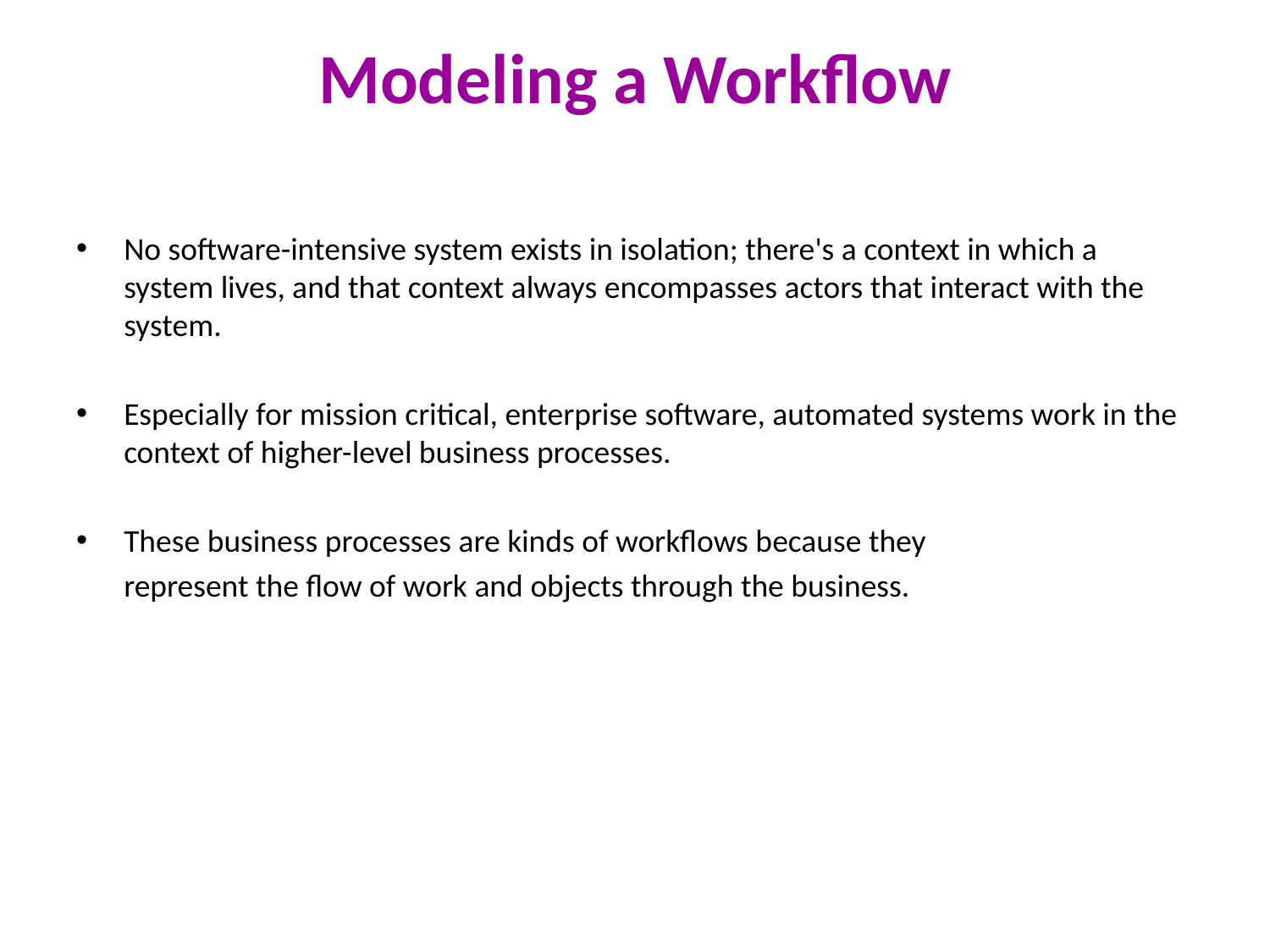

# Modeling a Workflow
No software-intensive system exists in isolation; there's a context in which a system lives, and that context always encompasses actors that interact with the system.

Especially for mission critical, enterprise software, automated systems work in the context of higher-level business processes.

These business processes are kinds of workflows because they
	represent the flow of work and objects through the business.